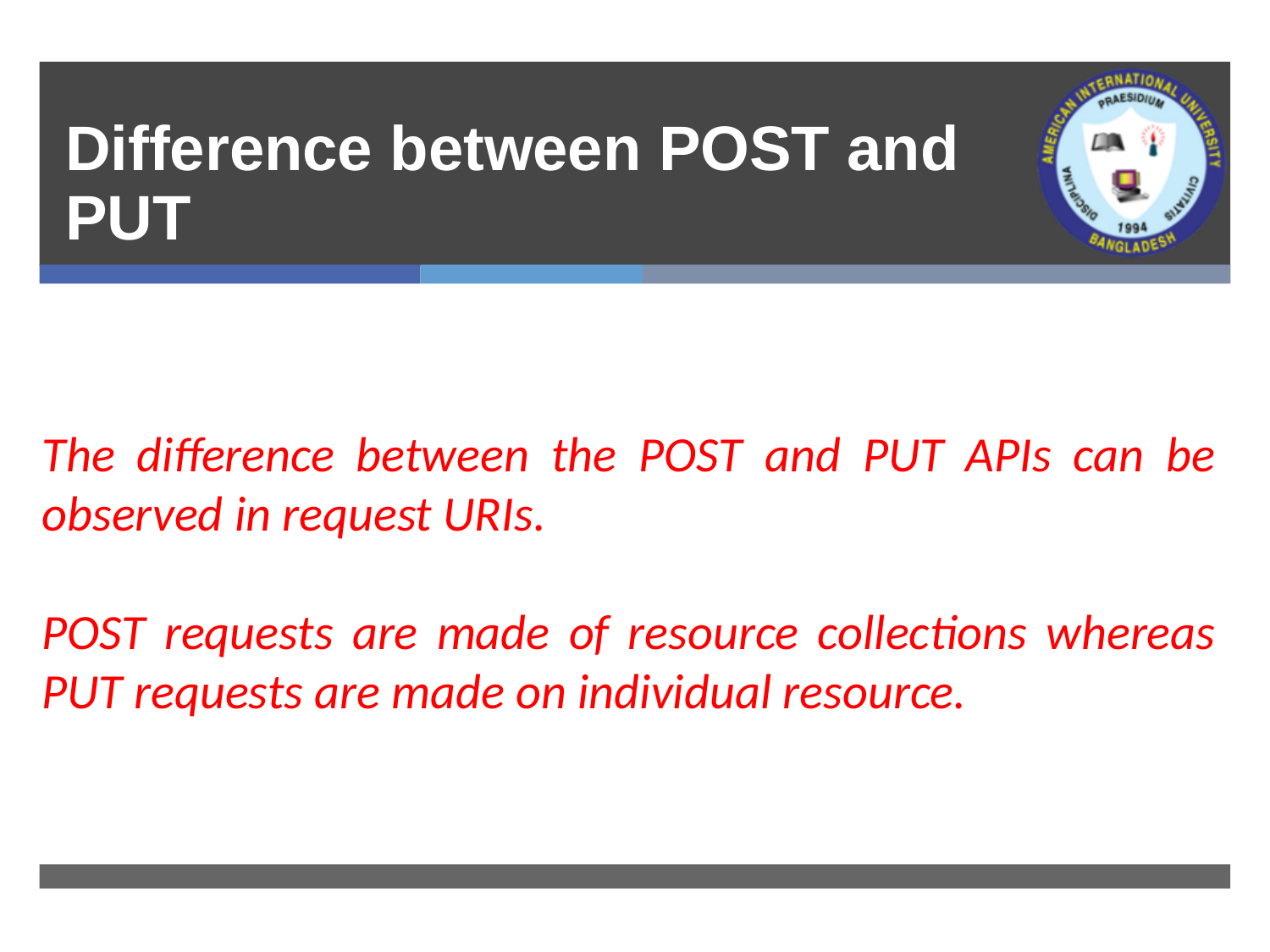

# Difference between POST and PUT
The difference between the POST and PUT APIs can be observed in request URIs.

POST requests are made of resource collections whereas PUT requests are made on individual resource.